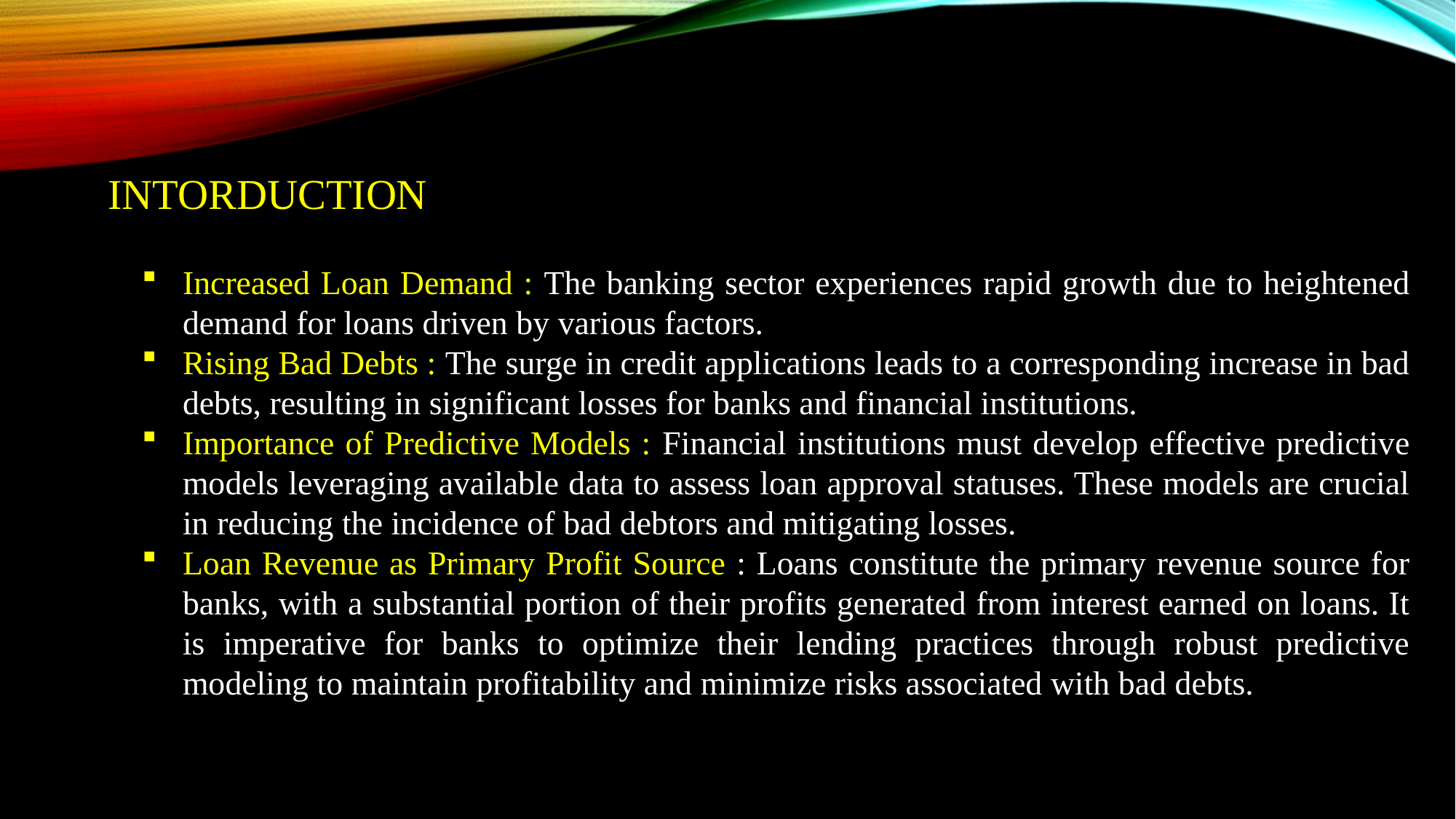

INTORDUCTION
Increased Loan Demand : The banking sector experiences rapid growth due to heightened demand for loans driven by various factors.
Rising Bad Debts : The surge in credit applications leads to a corresponding increase in bad debts, resulting in significant losses for banks and financial institutions.
Importance of Predictive Models : Financial institutions must develop effective predictive models leveraging available data to assess loan approval statuses. These models are crucial in reducing the incidence of bad debtors and mitigating losses.
Loan Revenue as Primary Profit Source : Loans constitute the primary revenue source for banks, with a substantial portion of their profits generated from interest earned on loans. It is imperative for banks to optimize their lending practices through robust predictive modeling to maintain profitability and minimize risks associated with bad debts.